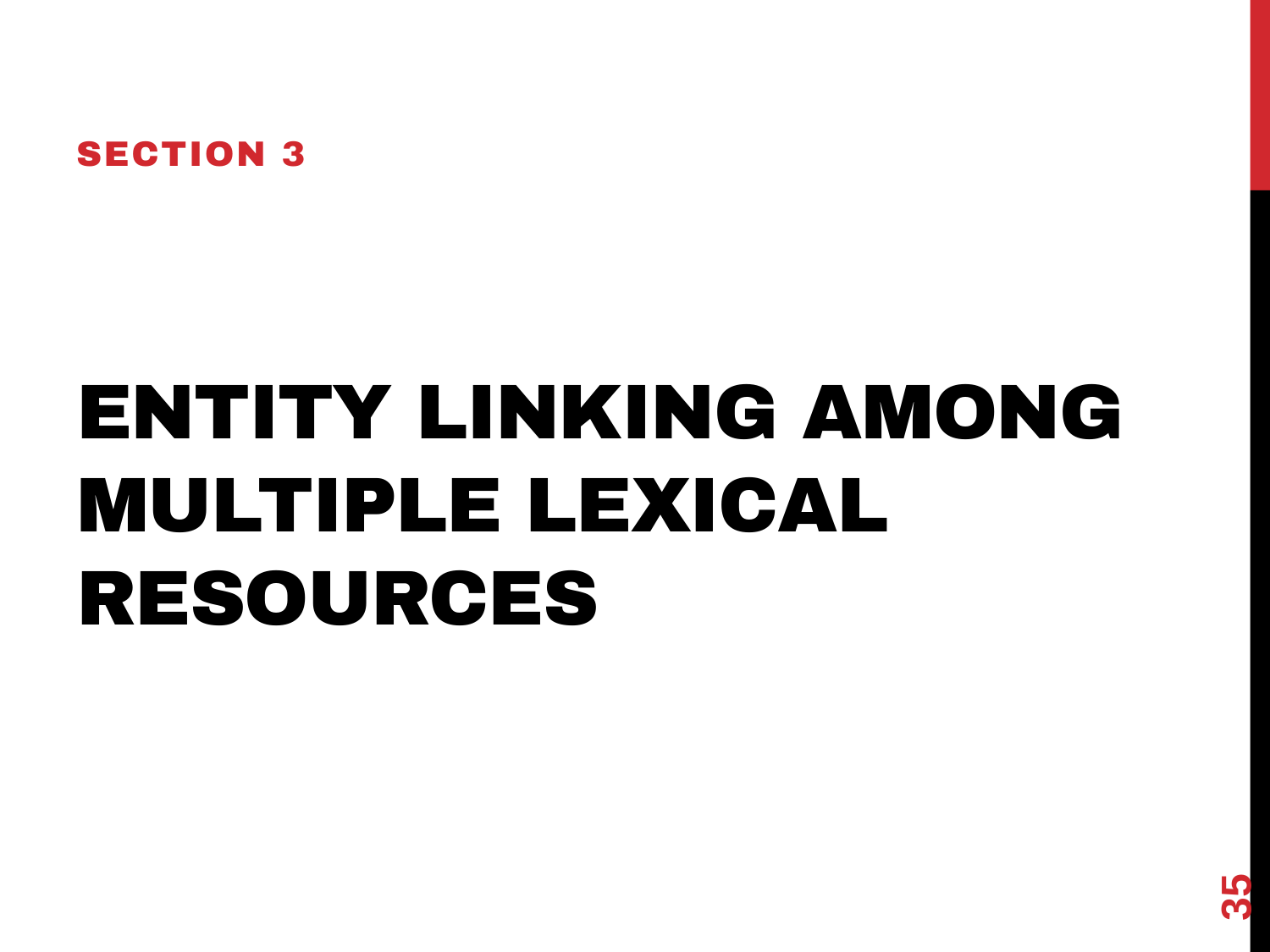

Section 3
# Entity linking among multiple Lexical resources
35